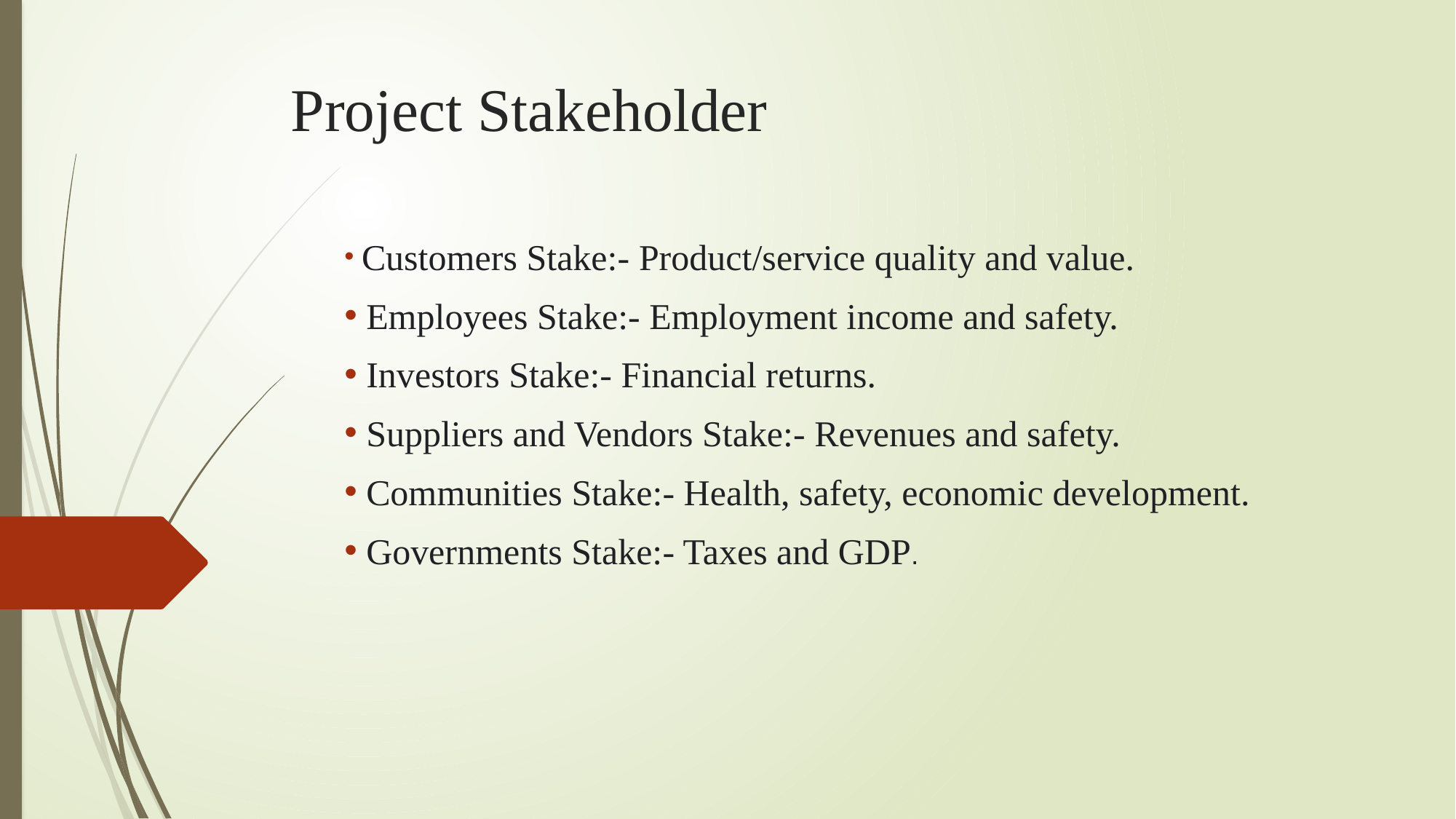

# Project Stakeholder
 Customers Stake:- Product/service quality and value.
 Employees Stake:- Employment income and safety.
 Investors Stake:- Financial returns.
 Suppliers and Vendors Stake:- Revenues and safety.
 Communities Stake:- Health, safety, economic development.
 Governments Stake:- Taxes and GDP.